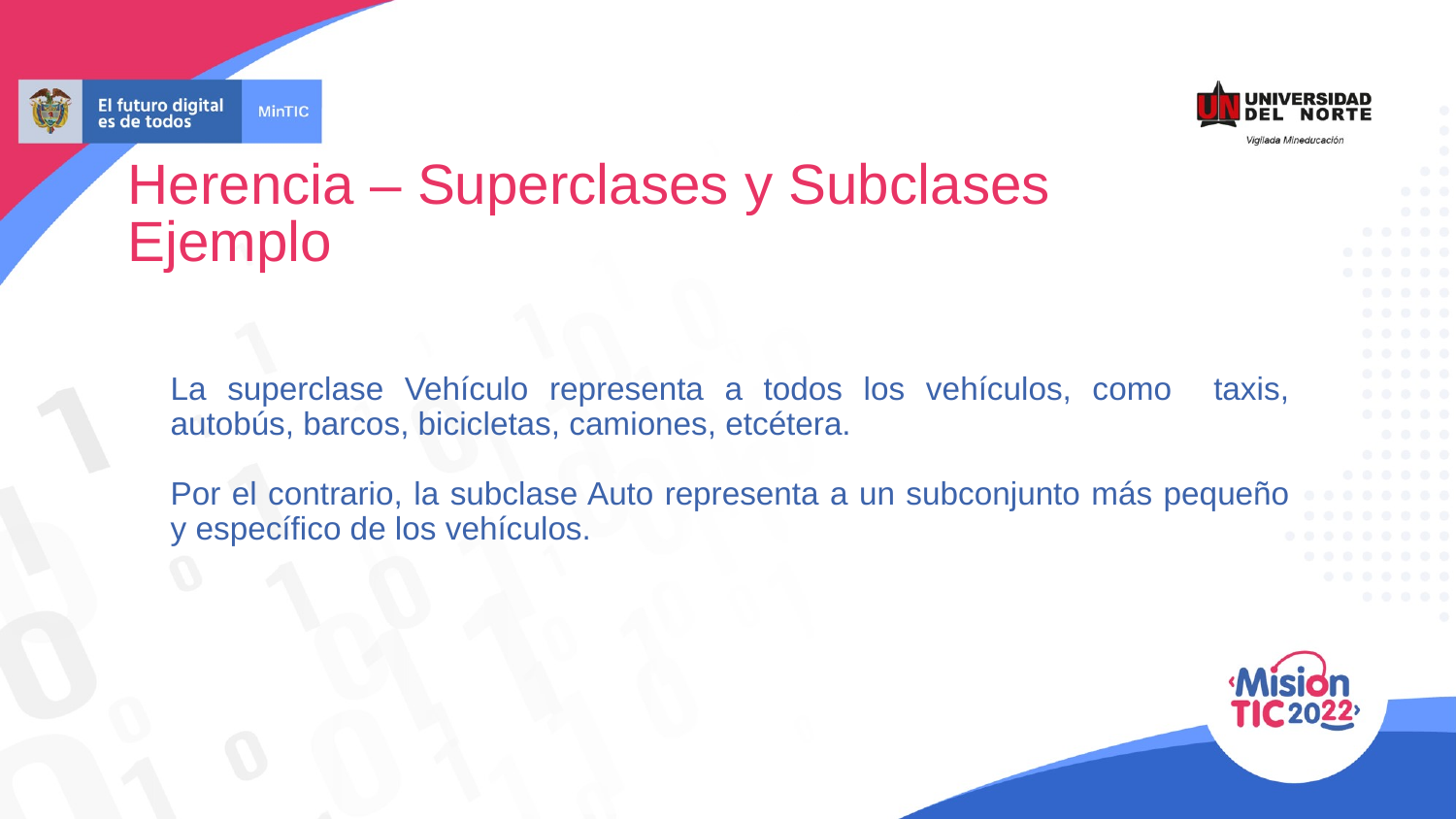

Herencia – Superclases y Subclases
Ejemplo
La superclase Vehículo representa a todos los vehículos, como  taxis, autobús, barcos, bicicletas, camiones, etcétera.

Por el contrario, la subclase Auto representa a un subconjunto más pequeño y específico de los vehículos.